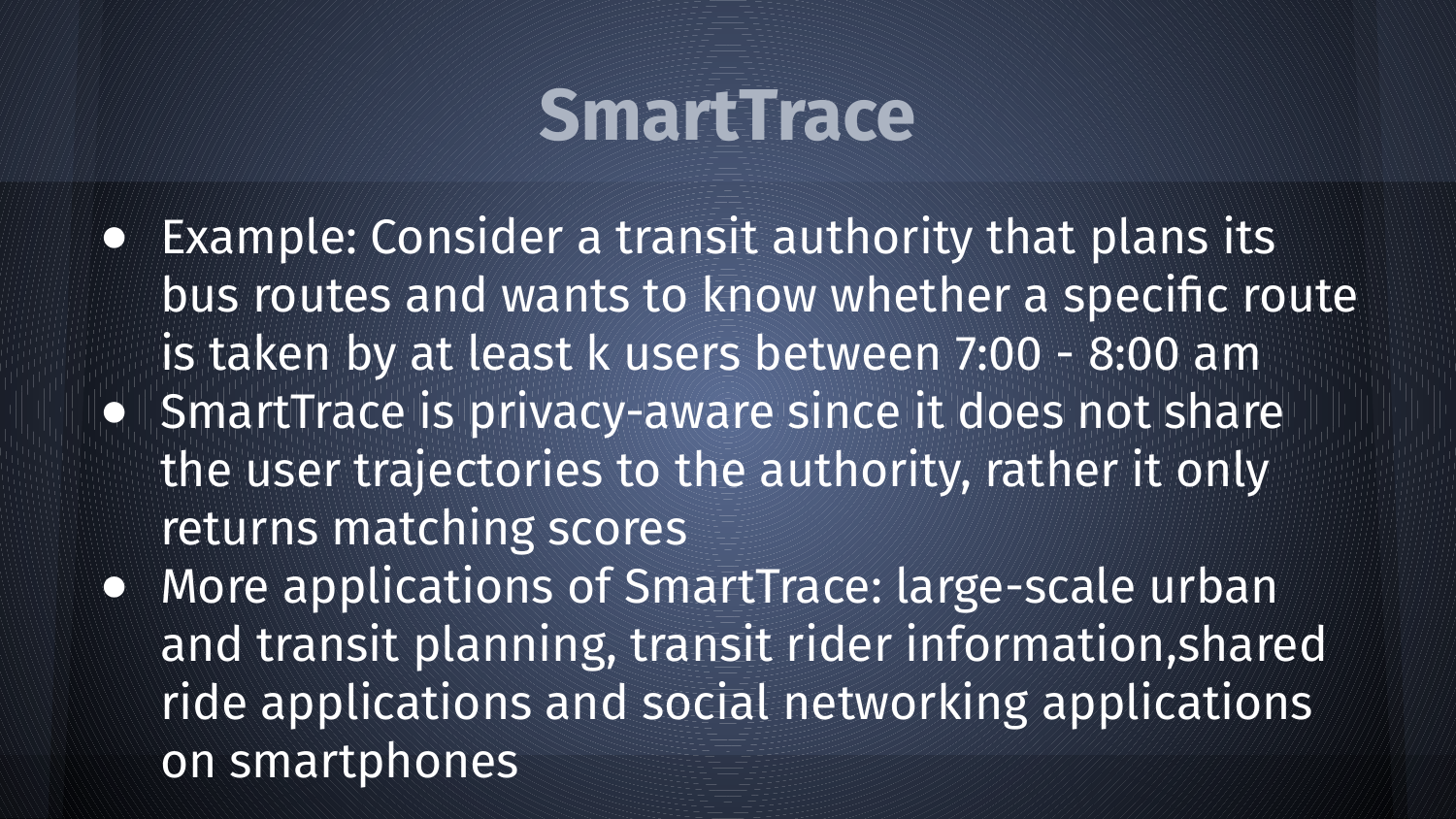

# SmartTrace
Example: Consider a transit authority that plans its bus routes and wants to know whether a specific route is taken by at least k users between 7:00 - 8:00 am
SmartTrace is privacy-aware since it does not share the user trajectories to the authority, rather it only returns matching scores
More applications of SmartTrace: large-scale urban and transit planning, transit rider information,shared ride applications and social networking applications on smartphones